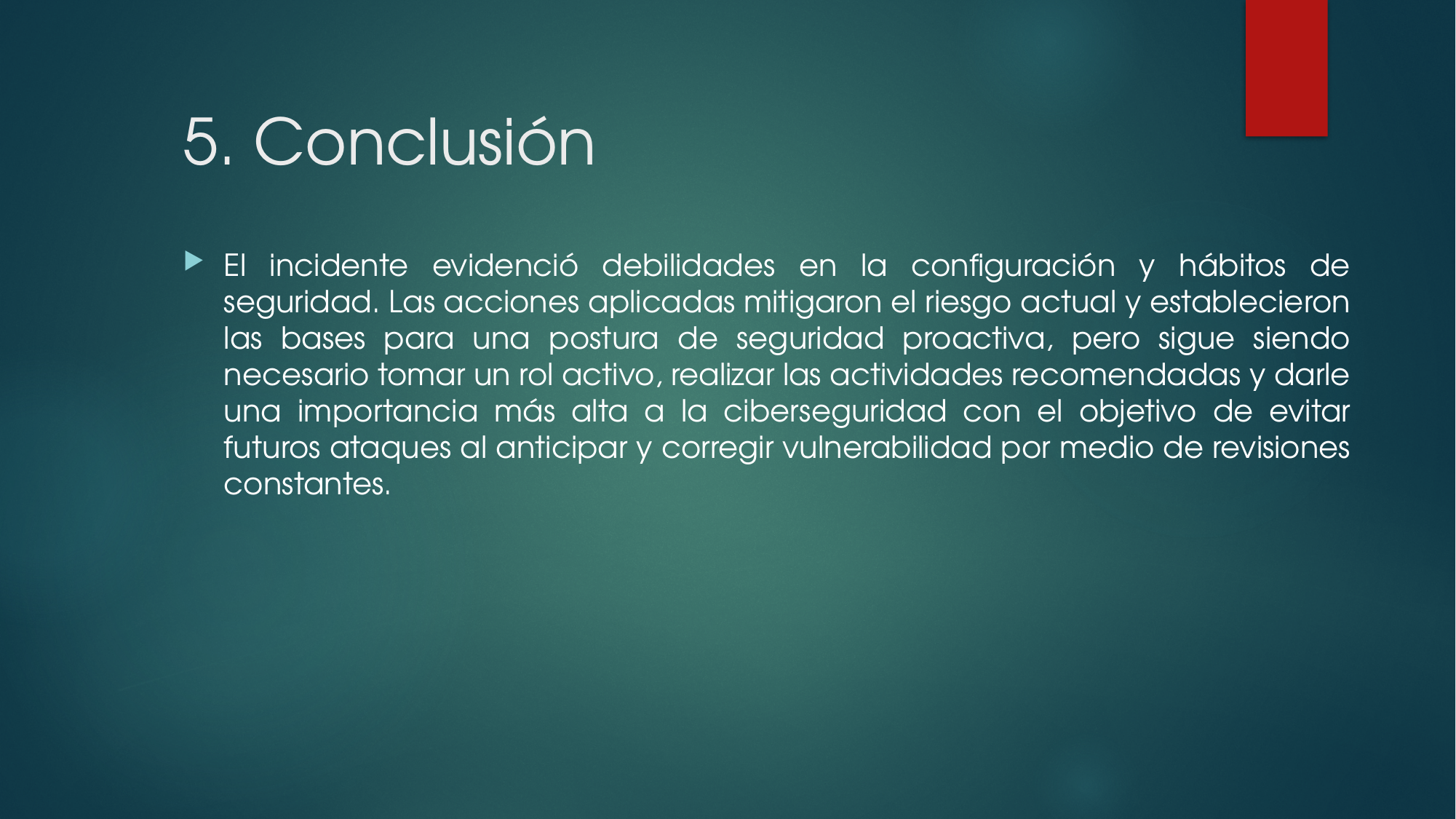

5. Conclusión
El incidente evidenció debilidades en la configuración y hábitos de seguridad. Las acciones aplicadas mitigaron el riesgo actual y establecieron las bases para una postura de seguridad proactiva, pero sigue siendo necesario tomar un rol activo, realizar las actividades recomendadas y darle una importancia más alta a la ciberseguridad con el objetivo de evitar futuros ataques al anticipar y corregir vulnerabilidad por medio de revisiones constantes.